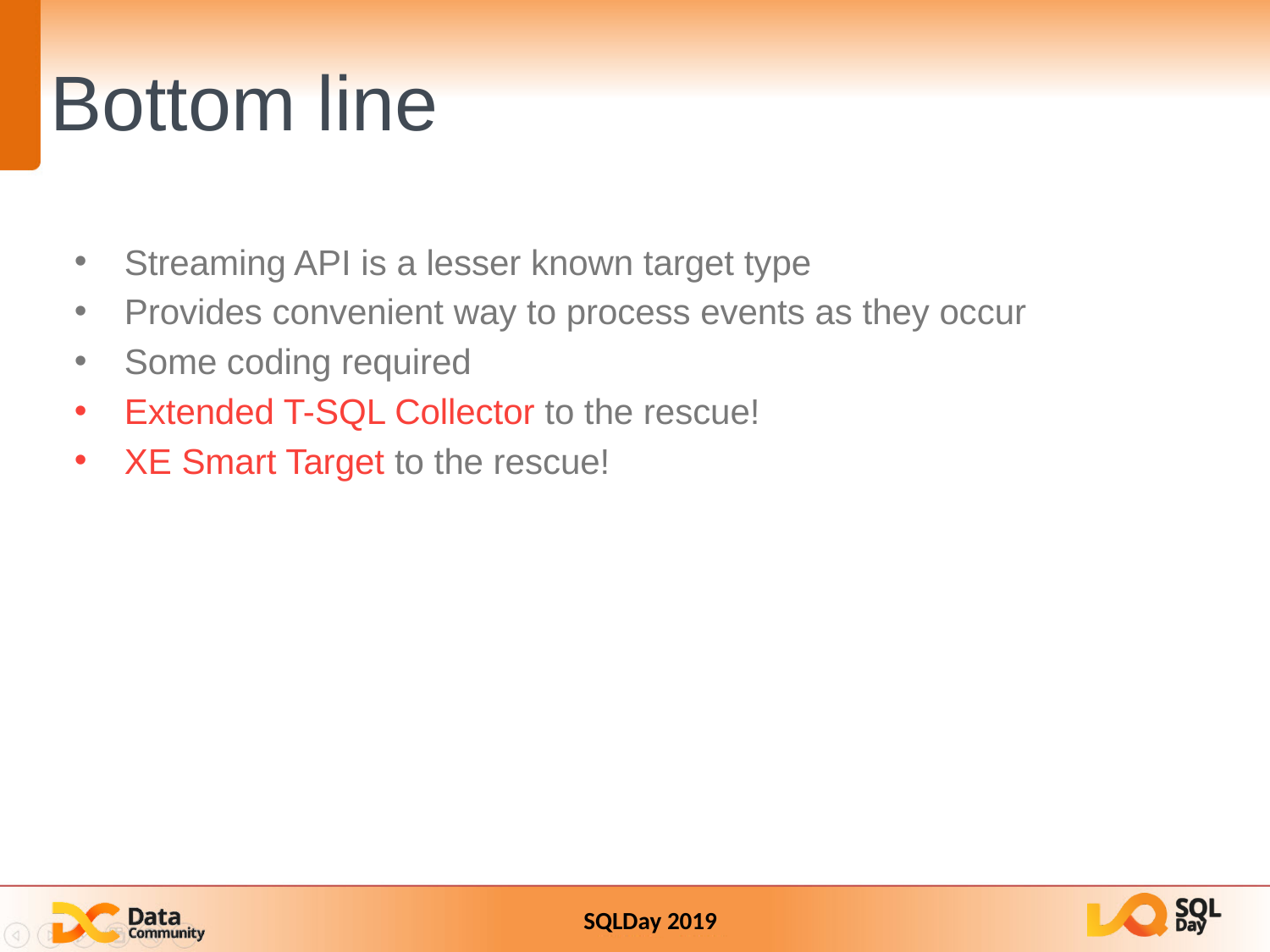

Bottom line
Streaming API is a lesser known target type
Provides convenient way to process events as they occur
Some coding required
Extended T-SQL Collector to the rescue!
XE Smart Target to the rescue!